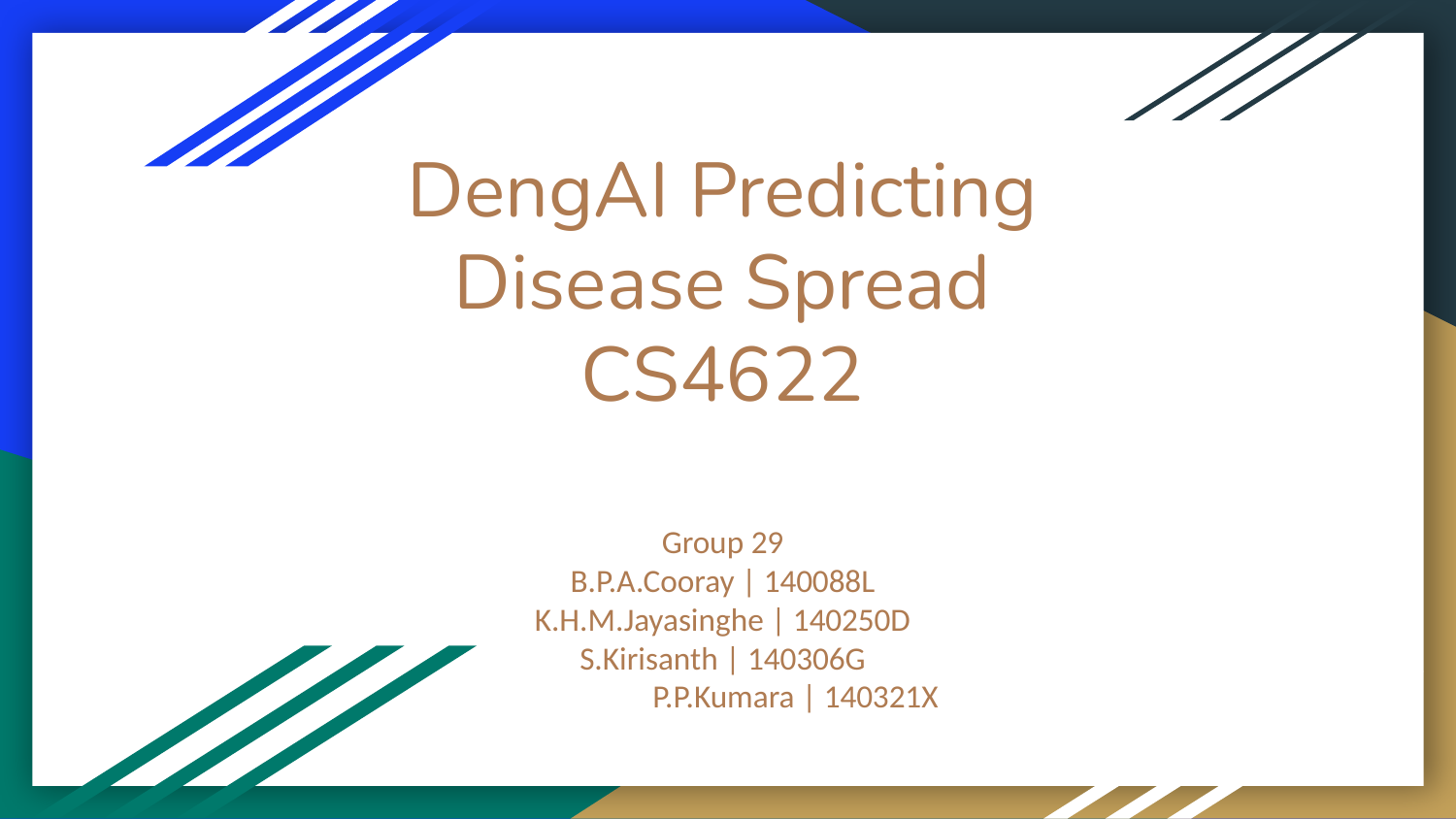

# DengAI Predicting Disease Spread
CS4622

Group 29
B.P.A.Cooray | 140088L
 K.H.M.Jayasinghe | 140250D
S.Kirisanth | 140306G
	P.P.Kumara | 140321X